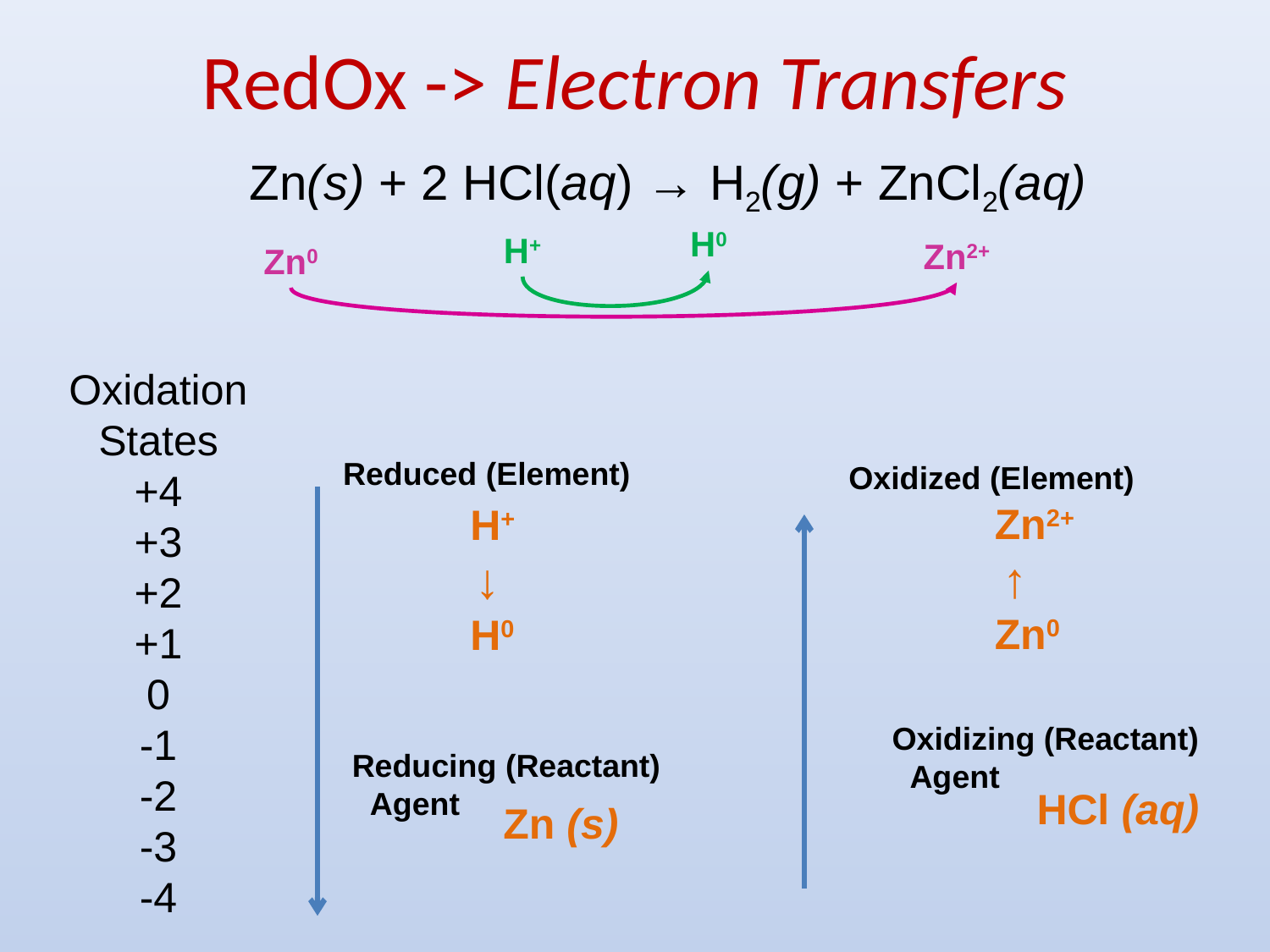

# RedOx -> Electron Transfers
Zn(s) + 2 HCl(aq) → H2(g) + ZnCl2(aq)
H0
H+
Zn2+
Zn0
Oxidation
States
+4
+3
+2
+1
0
-1
-2
-3
-4
Reduced (Element)
Oxidized (Element)
Zn2+
 ↑
Zn0
H+
 ↓
H0
Oxidizing (Reactant)
  Agent
Reducing (Reactant)
  Agent
HCl (aq)
Zn (s)